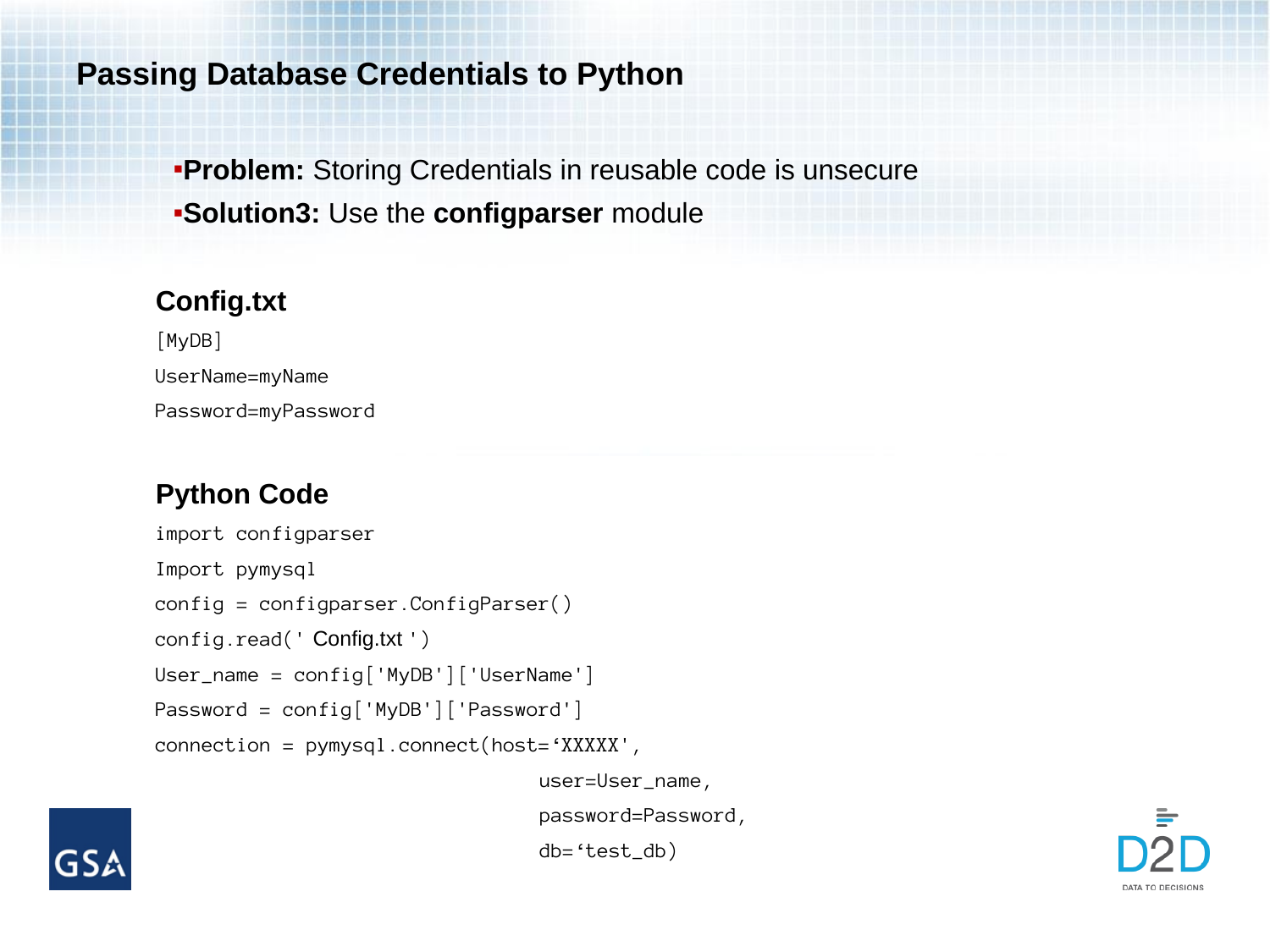

# Passing Database Credentials to Python
Problem: Storing Credentials in reusable code is unsecure
Solution3: Use the configparser module

Config.txt
[MyDB]
UserName=myName
Password=myPassword

Python Code
import configparser
Import pymysql
config = configparser.ConfigParser()
config.read(' Config.txt ')
User_name = config['MyDB']['UserName']
Password = config['MyDB']['Password']
connection = pymysql.connect(host=‘XXXXX',
                                 user=User_name,
                                 password=Password,
                                 db=‘test_db)